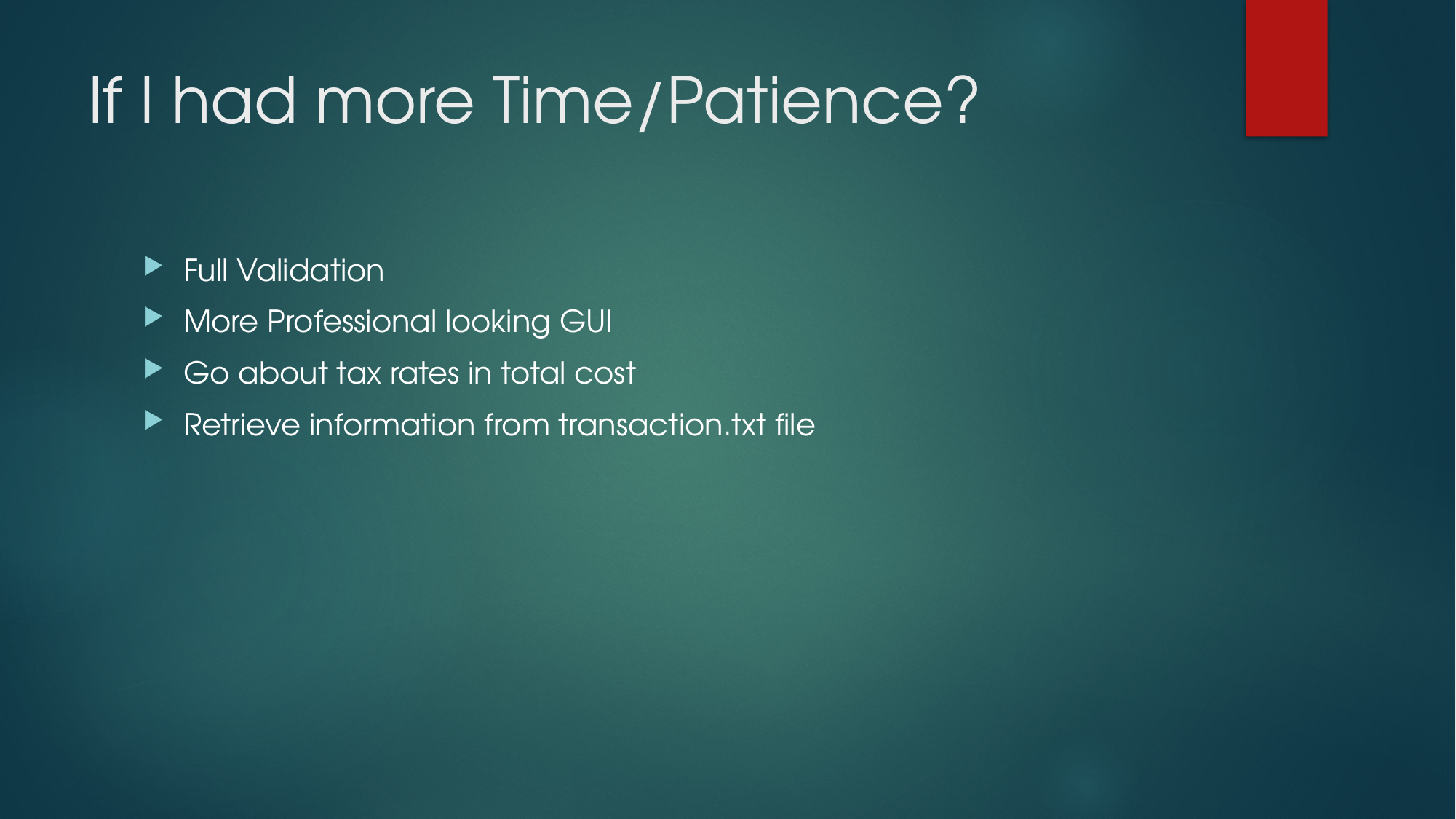

# If I had more Time/Patience?
Full Validation
More Professional looking GUI
Go about tax rates in total cost
Retrieve information from transaction.txt file